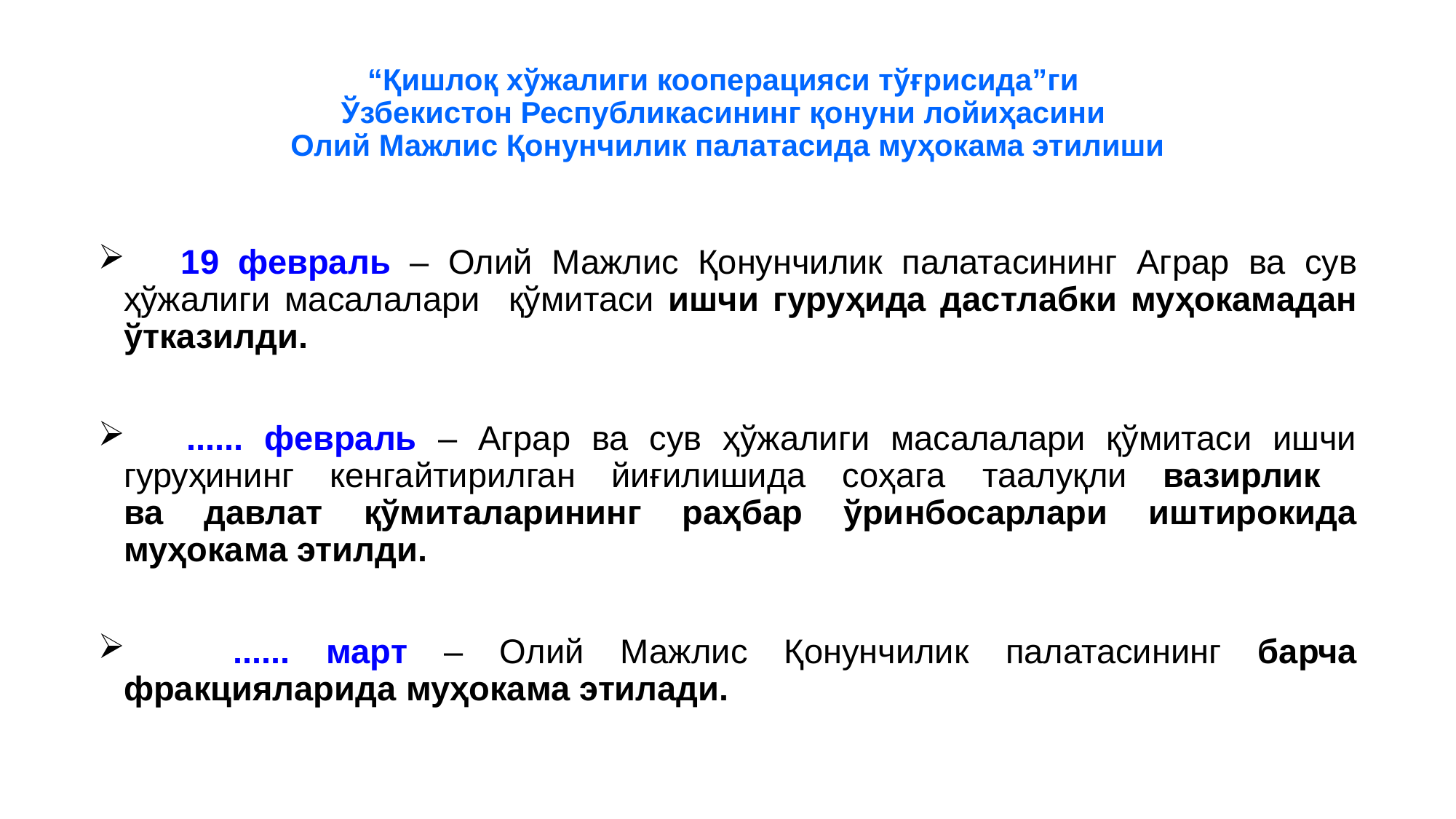

# “Қишлоқ хўжалиги кооперацияси тўғрисида”ги Ўзбекистон Республикасининг қонуни лойиҳасини Олий Мажлис Қонунчилик палатасида муҳокама этилиши
   19 февраль – Олий Мажлис Қонунчилик палатасининг Аграр ва сув ҳўжалиги масалалари  қўмитаси ишчи гуруҳида дастлабки муҳокамадан ўтказилди.

   ...... февраль – Аграр ва сув ҳўжалиги масалалари қўмитаси ишчи гуруҳининг кенгайтирилган йиғилишида соҳага таалуқли вазирлик
ва давлат қўмиталарининг раҳбар ўринбосарлари иштирокида муҳокама этилди.

   ...... март – Олий Мажлис Қонунчилик палатасининг барча фракцияларида муҳокама этилади.